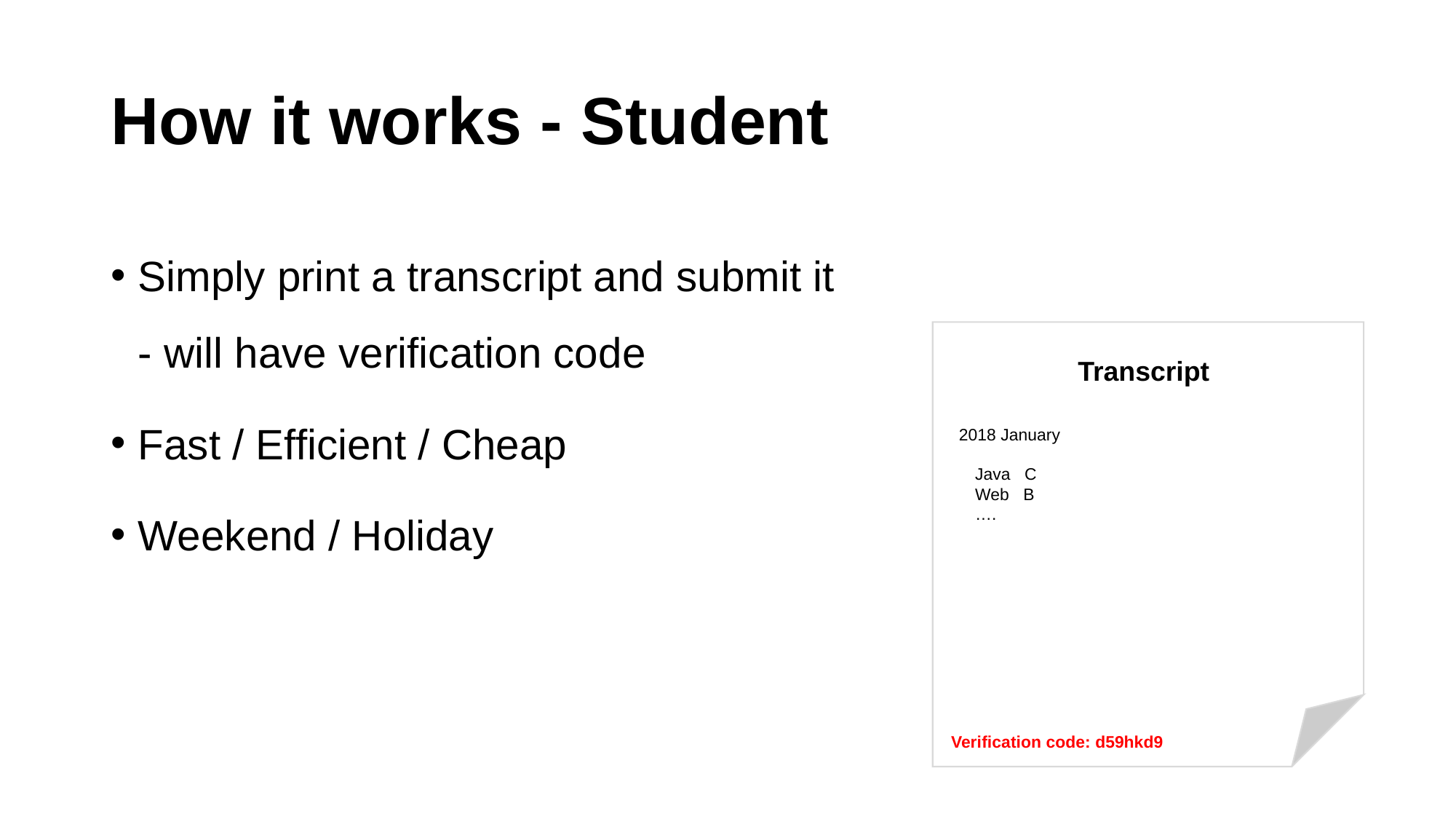

# How it works - Student
Simply print a transcript and submit it
- will have verification code
Fast / Efficient / Cheap
Weekend / Holiday

Transcript
2018 January
Java   C
Web   B
….
Verification code: d59hkd9